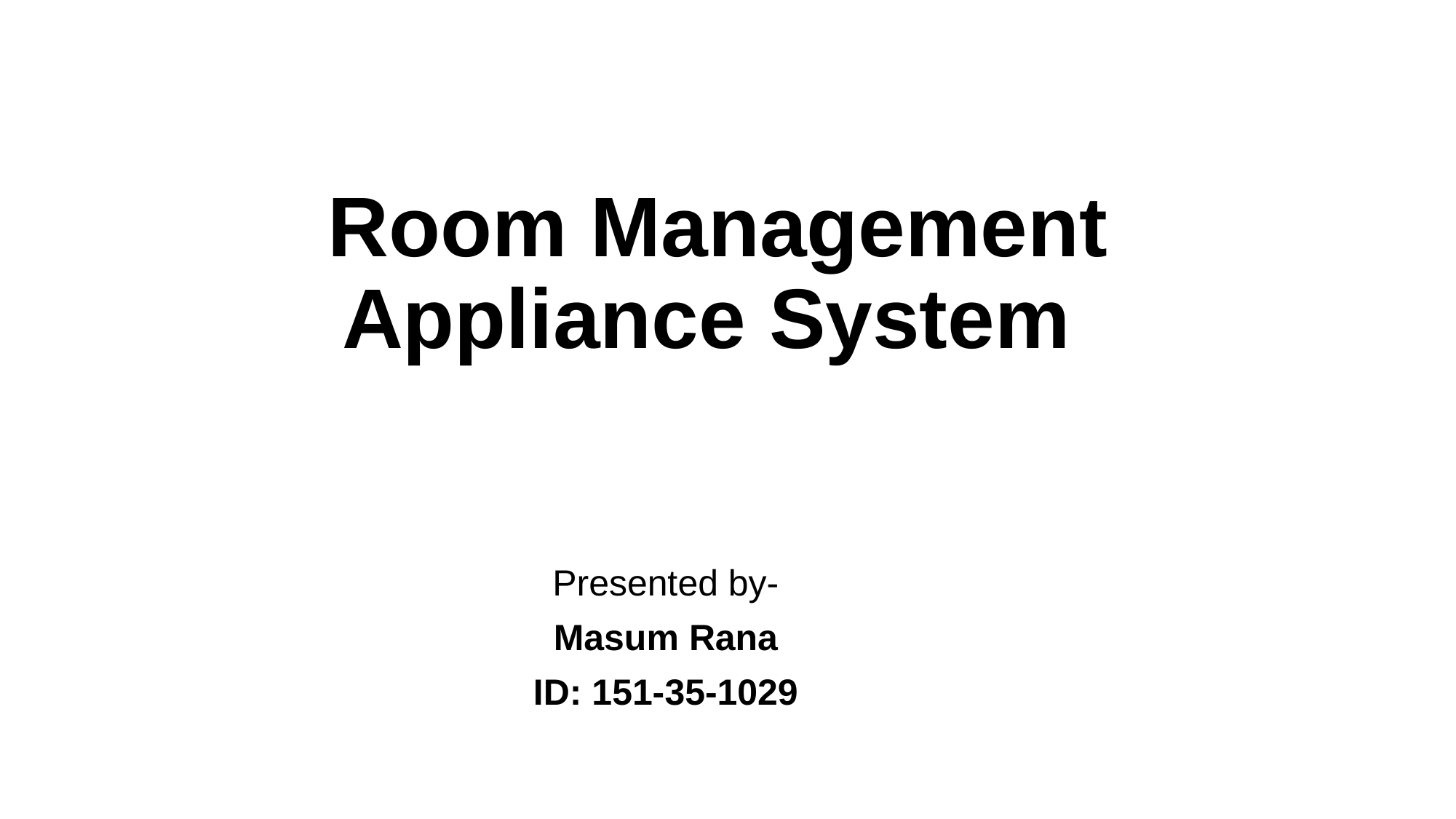

# Room Management Appliance System
Presented by-
Masum Rana
ID: 151-35-1029